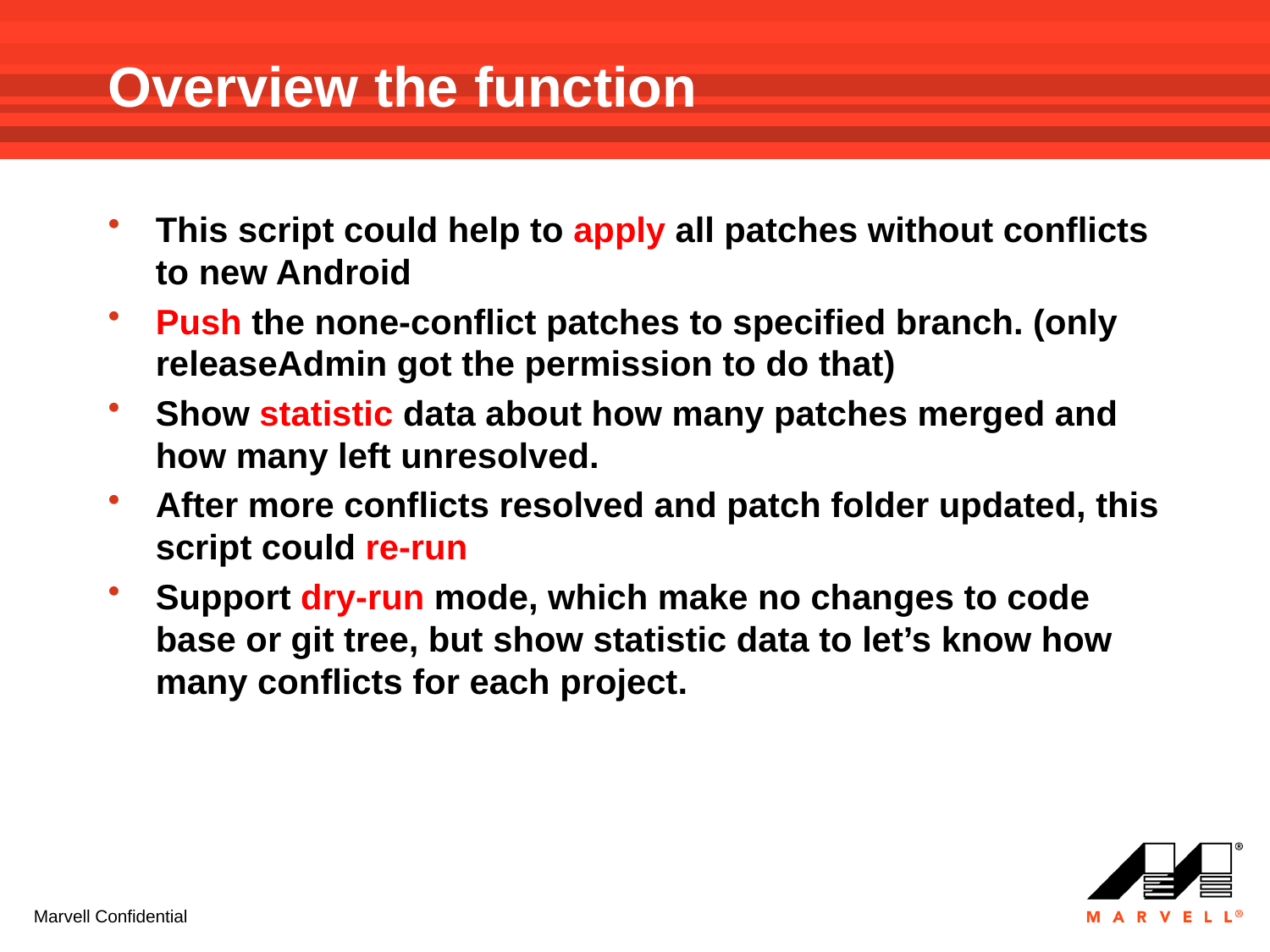

# Overview the function
This script could help to apply all patches without conflicts to new Android
Push the none-conflict patches to specified branch. (only releaseAdmin got the permission to do that)
Show statistic data about how many patches merged and how many left unresolved.
After more conflicts resolved and patch folder updated, this script could re-run
Support dry-run mode, which make no changes to code base or git tree, but show statistic data to let’s know how many conflicts for each project.
Marvell Confidential